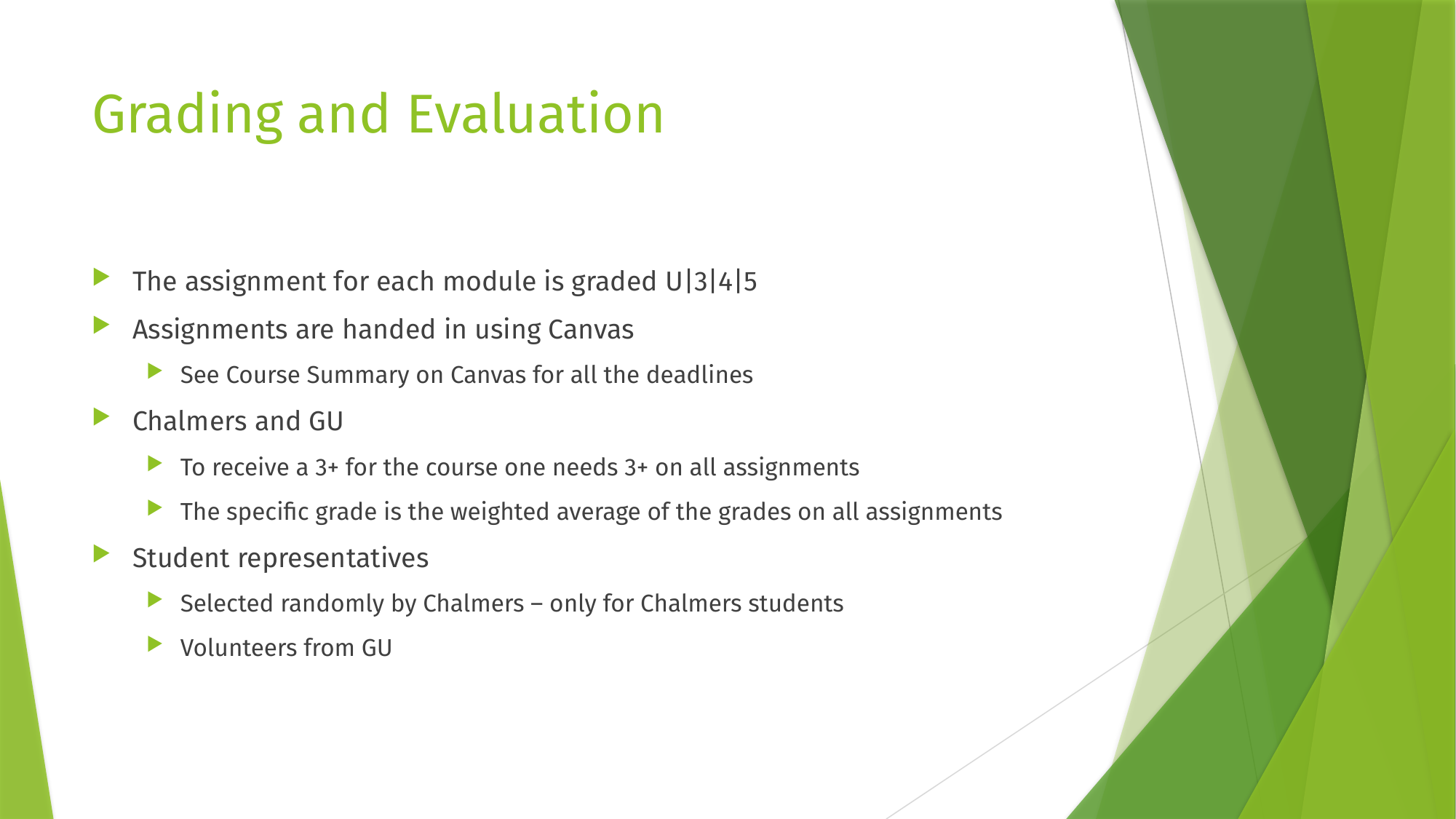

# Grading and Evaluation
The assignment for each module is graded U|3|4|5
Assignments are handed in using Canvas
See Course Summary on Canvas for all the deadlines
Chalmers and GU
To receive a 3+ for the course one needs 3+ on all assignments
The specific grade is the weighted average of the grades on all assignments
Student representatives
Selected randomly by Chalmers – only for Chalmers students
Volunteers from GU